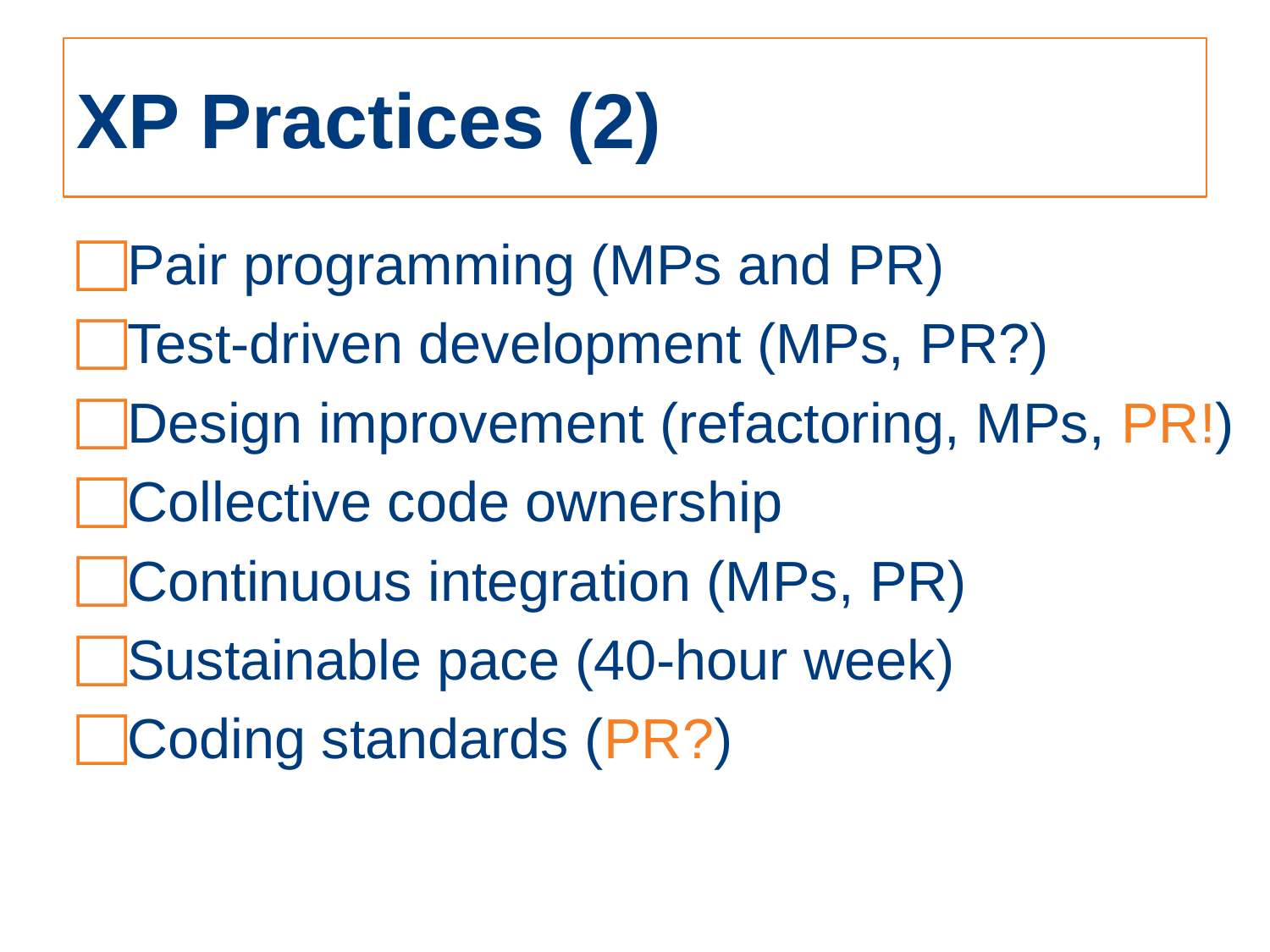

# XP Practices (2)
Pair programming (MPs and PR)
Test-driven development (MPs, PR?)
Design improvement (refactoring, MPs, PR!)
Collective code ownership
Continuous integration (MPs, PR)
Sustainable pace (40-hour week)
Coding standards (PR?)